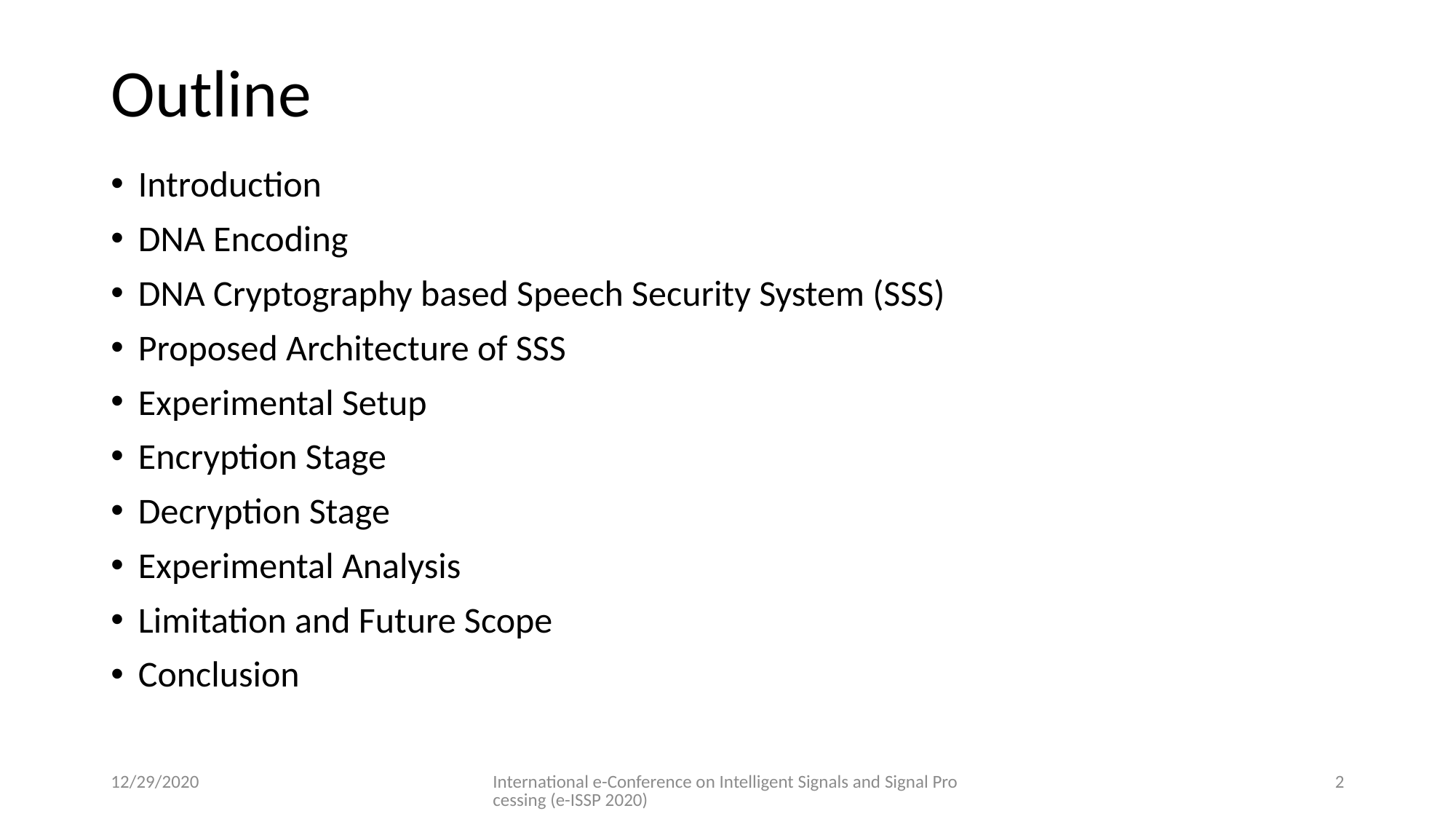

# Outline
Introduction
DNA Encoding
DNA Cryptography based Speech Security System (SSS)
Proposed Architecture of SSS
Experimental Setup
Encryption Stage
Decryption Stage
Experimental Analysis
Limitation and Future Scope
Conclusion
12/29/2020
International e-Conference on Intelligent Signals and Signal Processing (e-ISSP 2020)
2